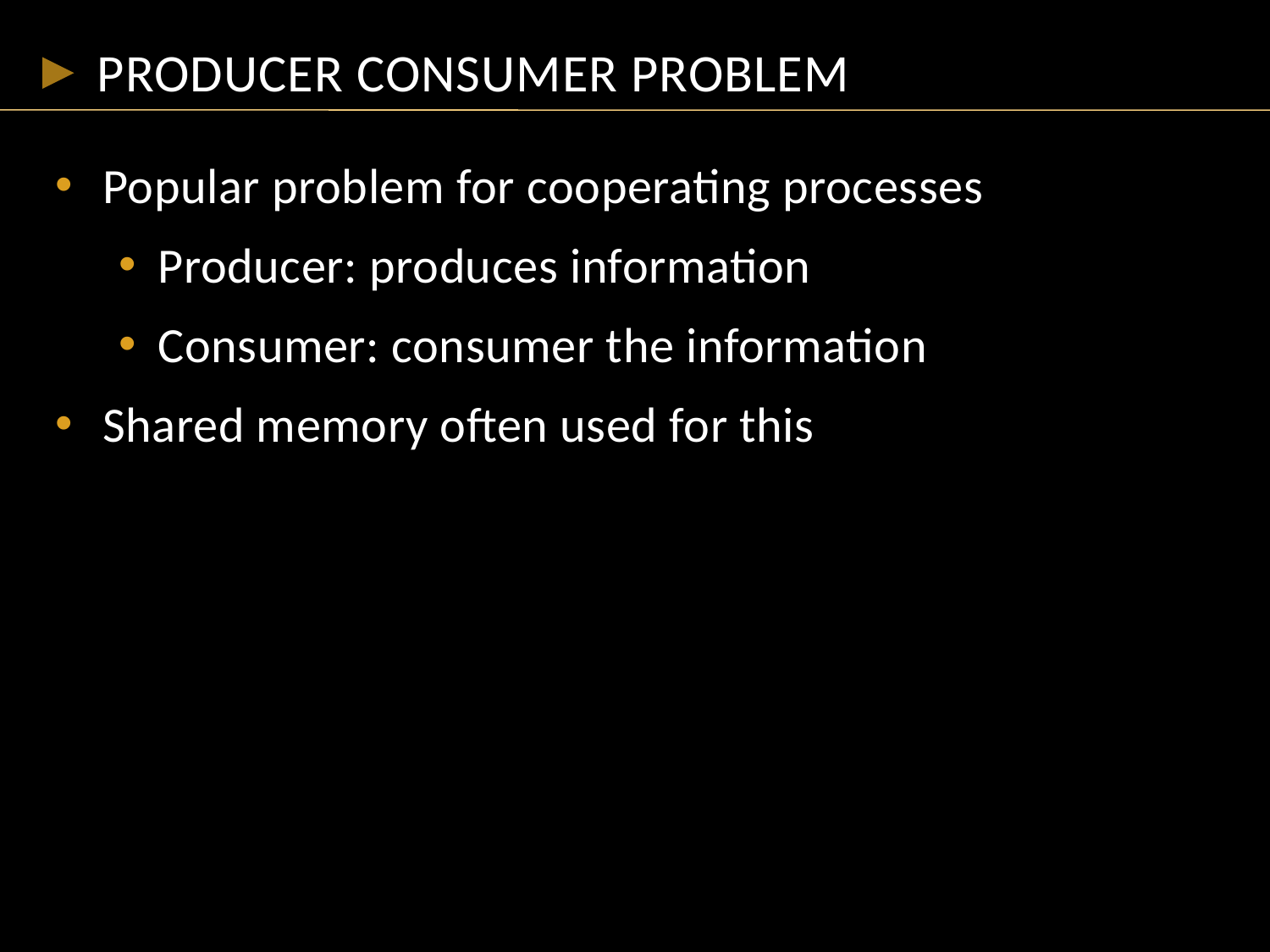

# Producer consumer problem
Popular problem for cooperating processes
Producer: produces information
Consumer: consumer the information
Shared memory often used for this